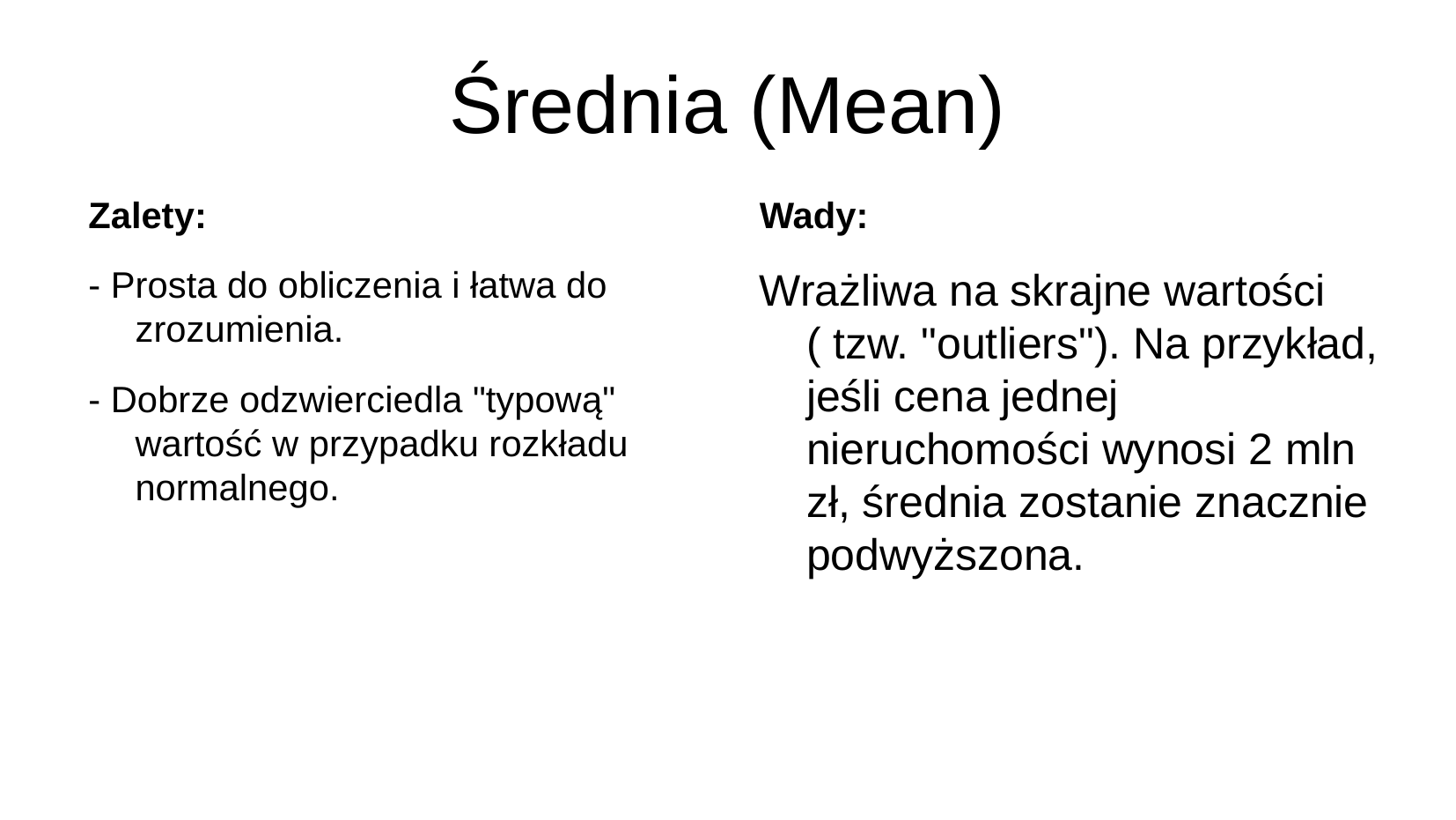

# Średnia (Mean)
Zalety:
- Prosta do obliczenia i łatwa do zrozumienia.
- Dobrze odzwierciedla "typową" wartość w przypadku rozkładu normalnego.
Wady:
Wrażliwa na skrajne wartości ( tzw. "outliers"). Na przykład, jeśli cena jednej nieruchomości wynosi 2 mln zł, średnia zostanie znacznie podwyższona.